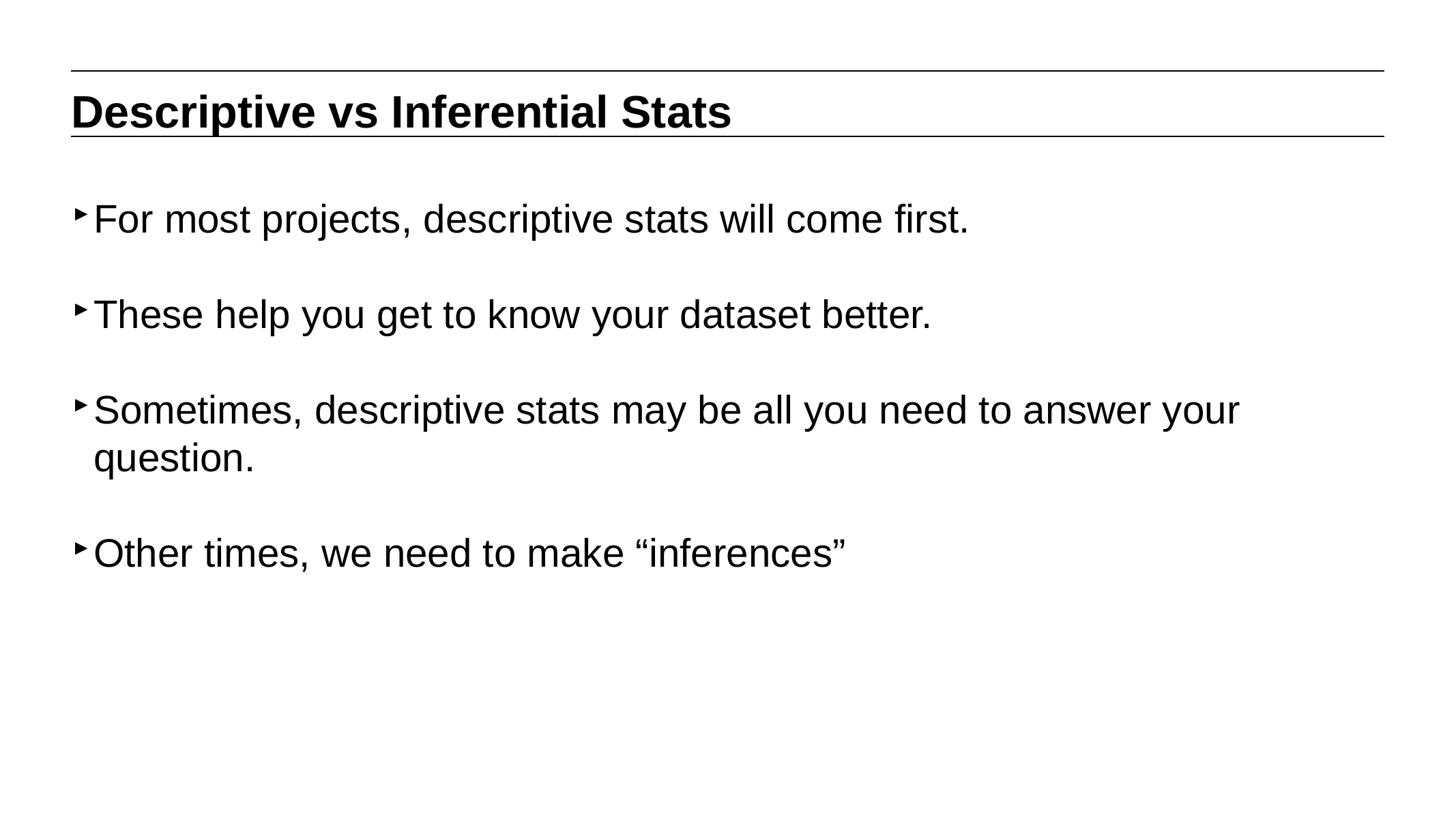

Descriptive vs Inferential Stats

For most projects, descriptive stats will come first.

These help you get to know your dataset better.

Sometimes, descriptive stats may be all you need to answer your question.

Other times, we need to make “inferences”